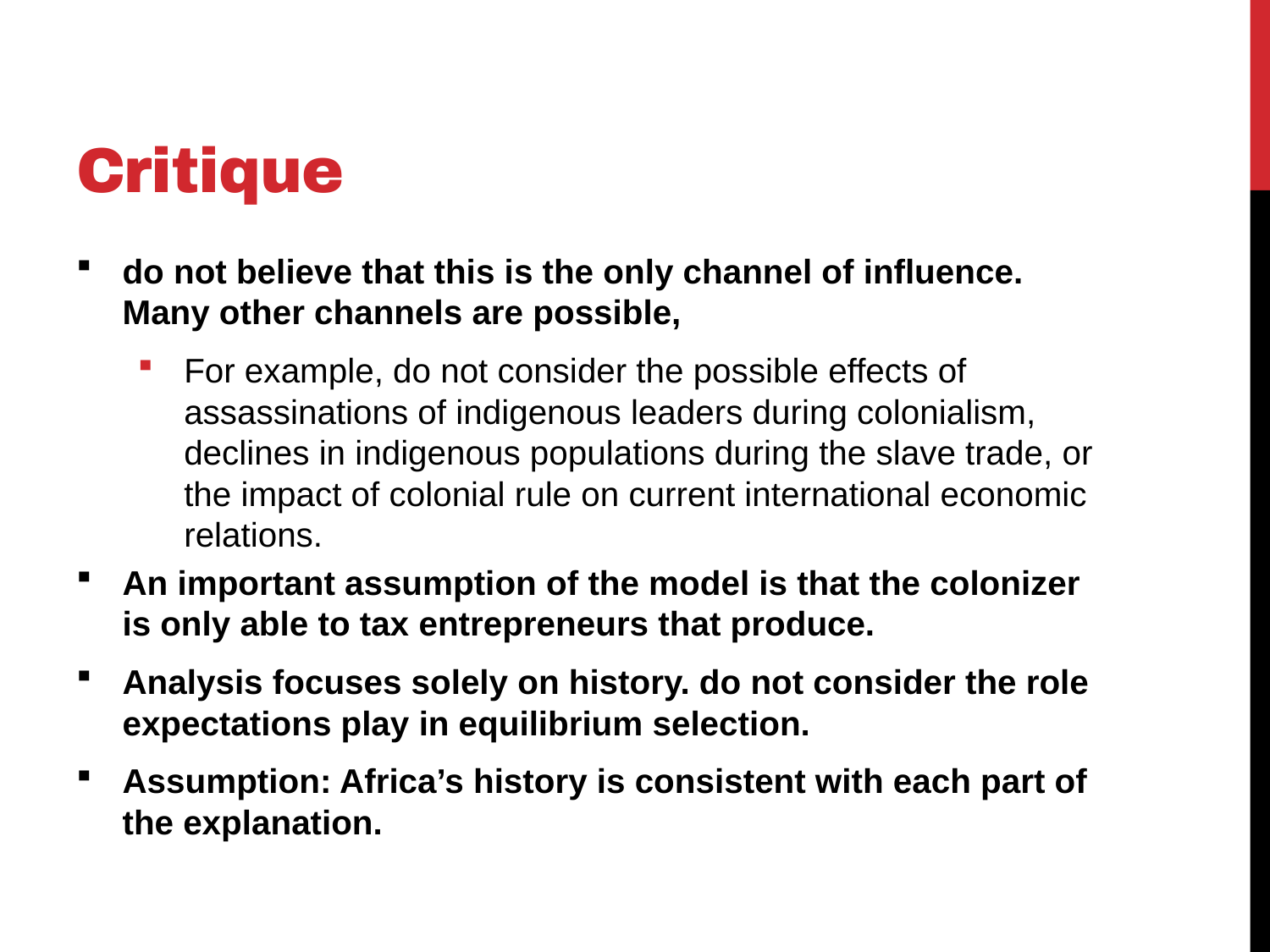

# Critique
do not believe that this is the only channel of influence. Many other channels are possible,
For example, do not consider the possible effects of assassinations of indigenous leaders during colonialism, declines in indigenous populations during the slave trade, or the impact of colonial rule on current international economic relations.
An important assumption of the model is that the colonizer is only able to tax entrepreneurs that produce.
Analysis focuses solely on history. do not consider the role expectations play in equilibrium selection.
Assumption: Africa’s history is consistent with each part of the explanation.